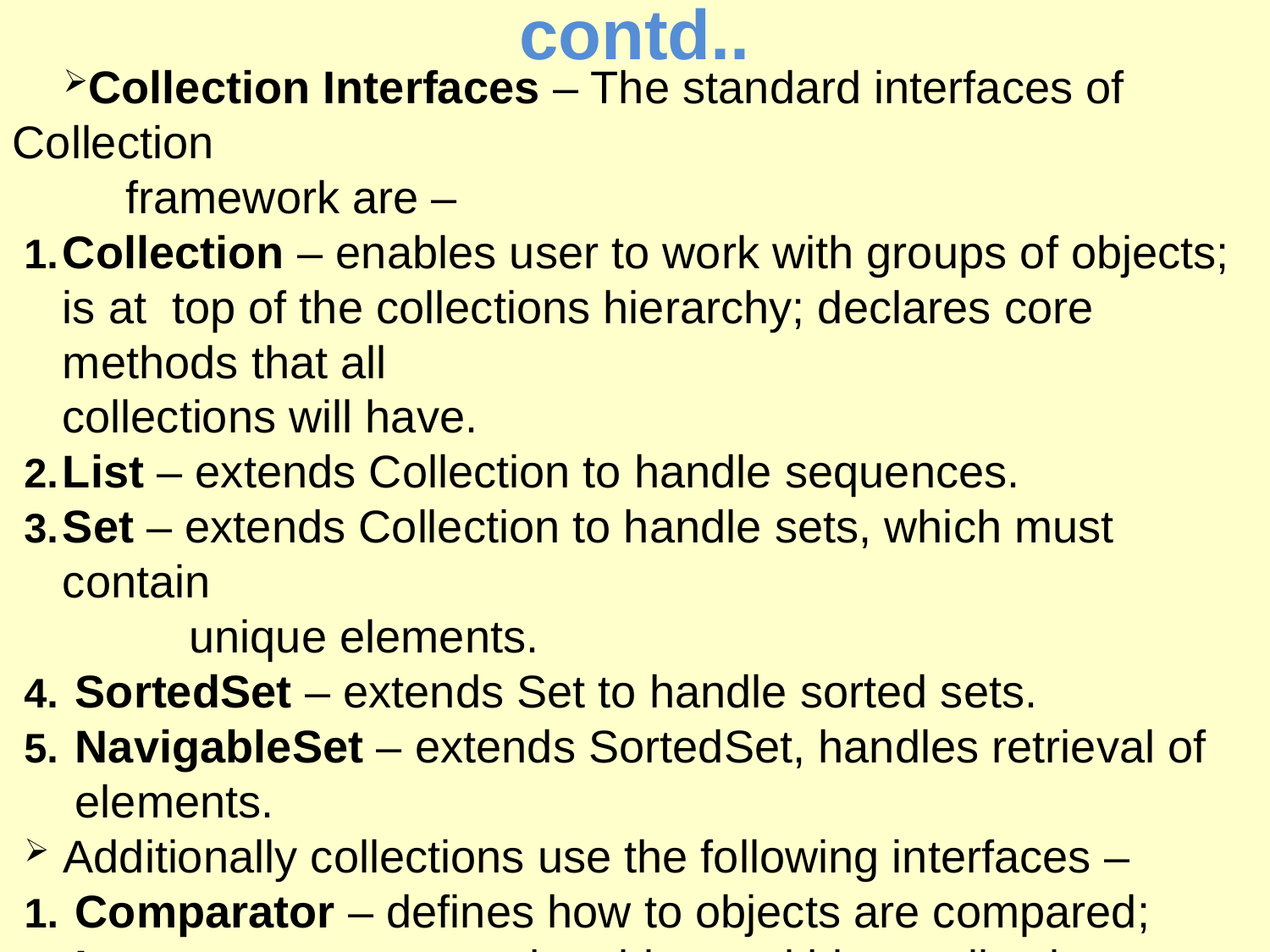

contd..
Collection Interfaces – The standard interfaces of Collection
        framework are –
Collection – enables user to work with groups of objects; is at  top of the collections hierarchy; declares core methods that all
   collections will have.
List – extends Collection to handle sequences.
Set – extends Collection to handle sets, which must contain
             unique elements.
SortedSet – extends Set to handle sorted sets.
NavigableSet – extends SortedSet, handles retrieval of elements.
Additionally collections use the following interfaces –
Comparator – defines how to objects are compared;
Iterator – enumerate the objects within a collection;
ListIterator – enumerate the objects within a collection;
RandomAccess – supports random access to its elements;